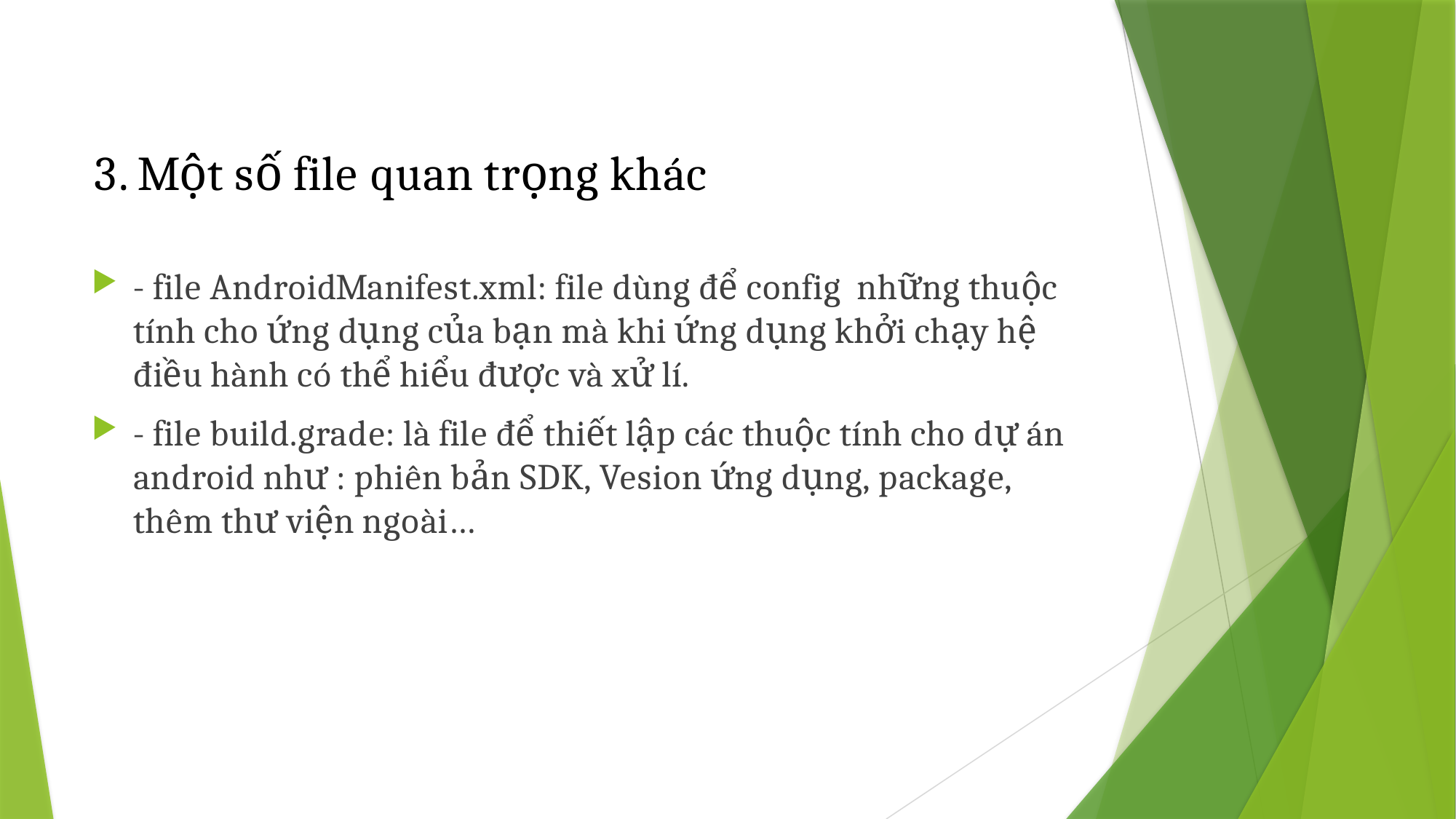

# 3. Một số file quan trọng khác
- file AndroidManifest.xml: file dùng để config  những thuộc tính cho ứng dụng của bạn mà khi ứng dụng khởi chạy hệ điều hành có thể hiểu được và xử lí.
- file build.grade: là file để thiết lập các thuộc tính cho dự án android như : phiên bản SDK, Vesion ứng dụng, package, thêm thư viện ngoài…